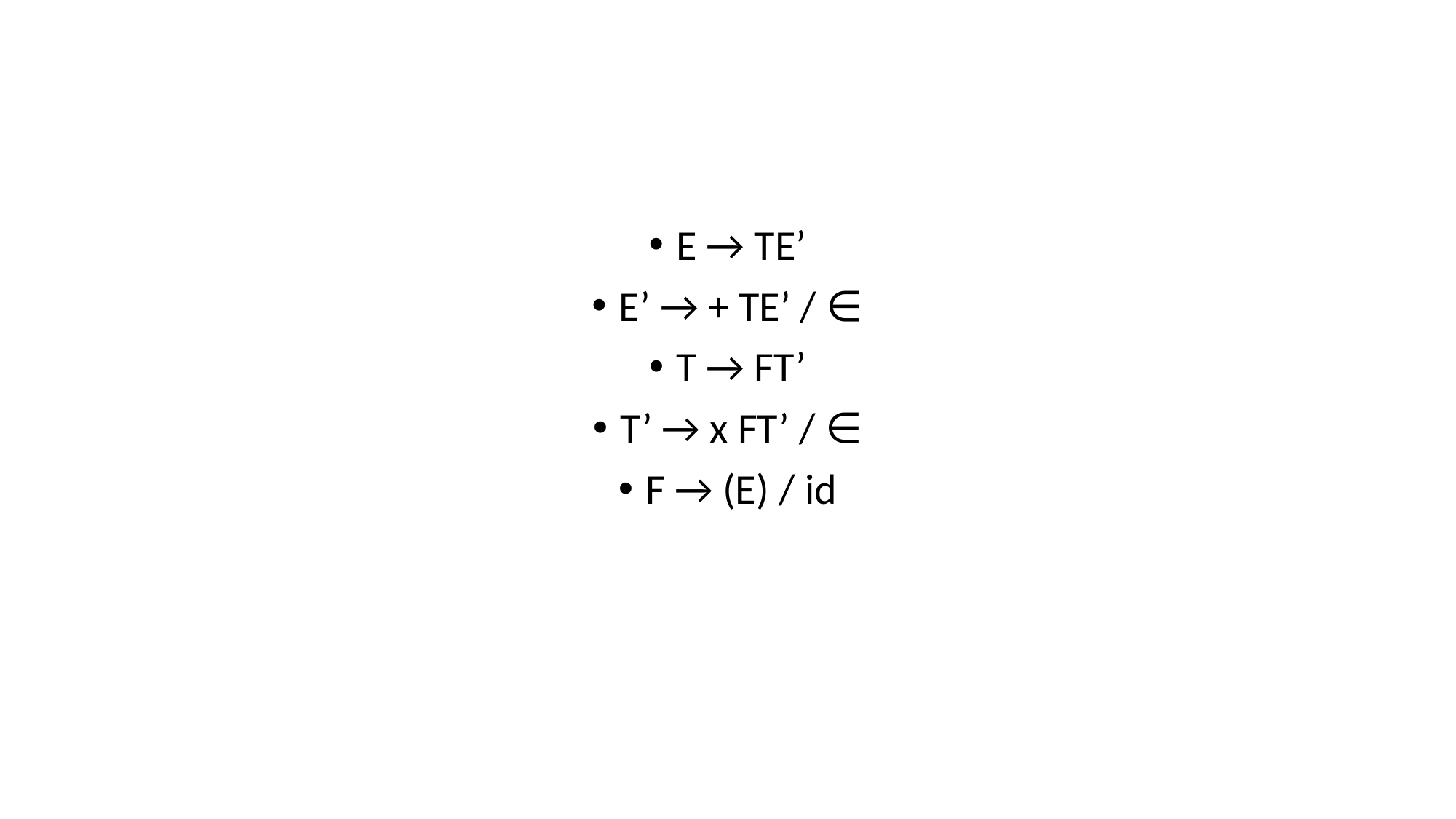

#
E → TE’
E’ → + TE’ / ∈
T → FT’
T’ → x FT’ / ∈
F → (E) / id